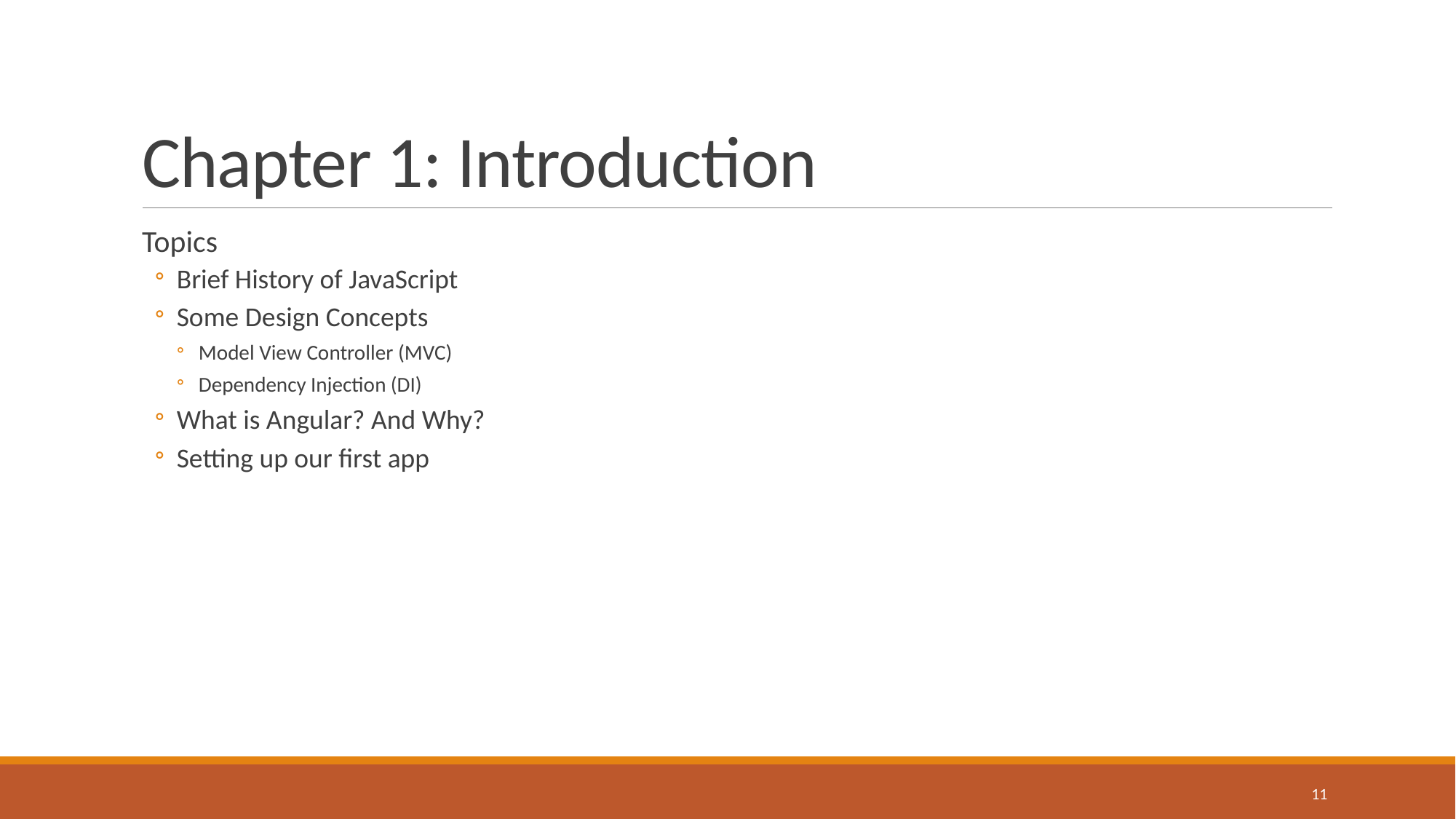

# Chapter 1: Introduction
Topics
Brief History of JavaScript
Some Design Concepts
Model View Controller (MVC)
Dependency Injection (DI)
What is Angular? And Why?
Setting up our first app
11